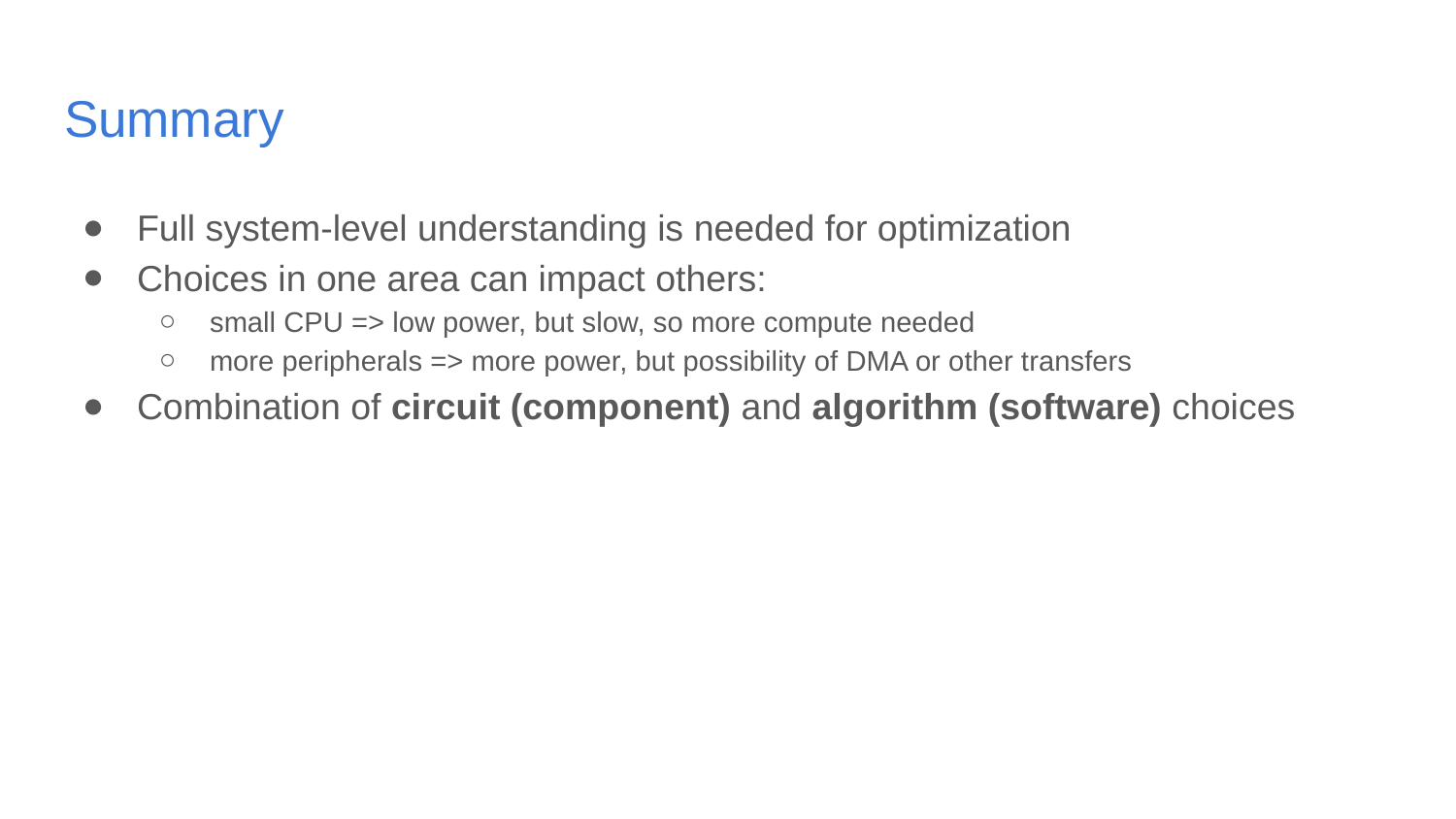

# Summary
Full system-level understanding is needed for optimization
Choices in one area can impact others:
small CPU => low power, but slow, so more compute needed
more peripherals => more power, but possibility of DMA or other transfers
Combination of circuit (component) and algorithm (software) choices